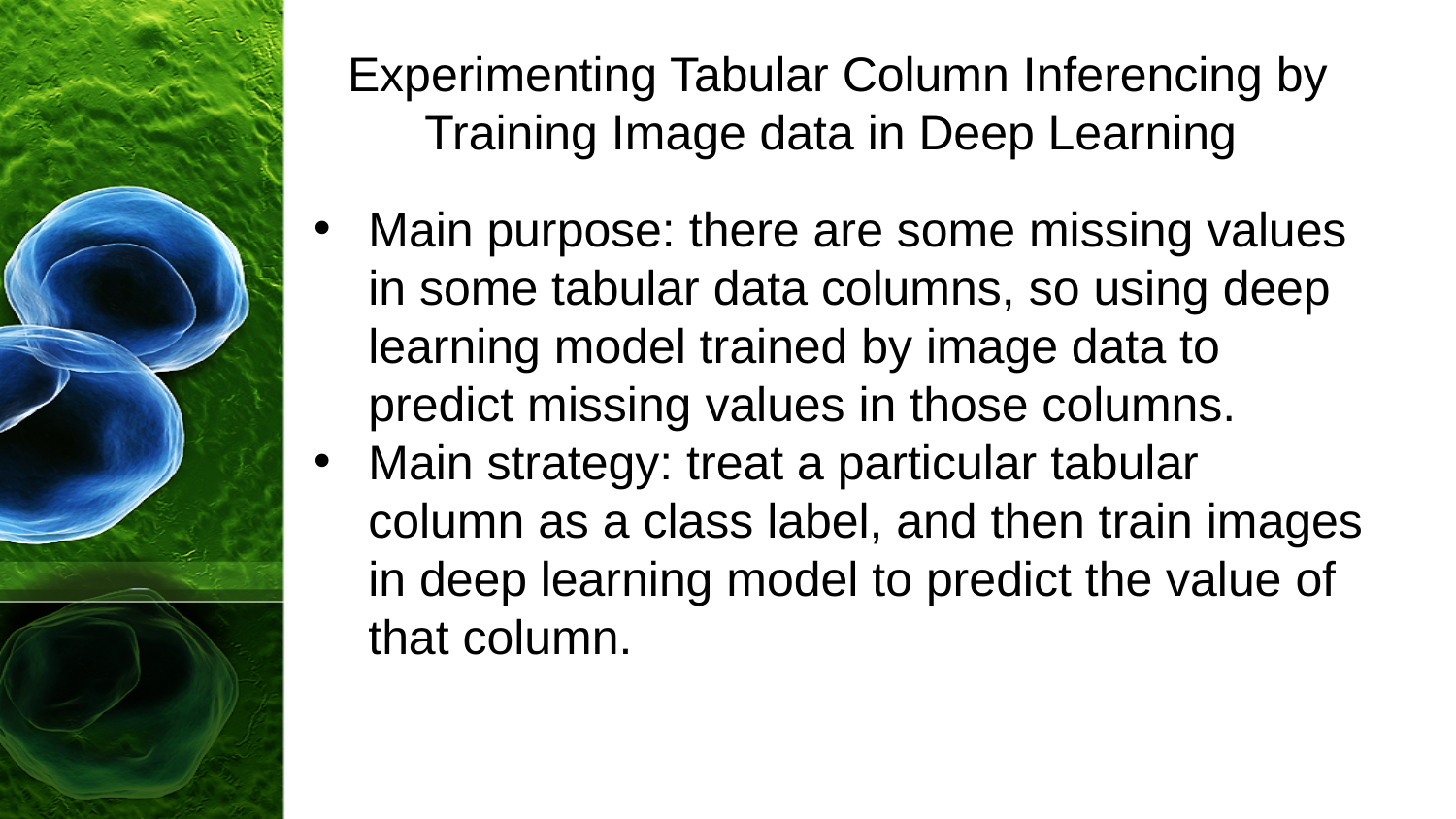

# Experimenting Tabular Column Inferencing by Training Image data in Deep Learning
Main purpose: there are some missing values in some tabular data columns, so using deep learning model trained by image data to predict missing values in those columns.
Main strategy: treat a particular tabular column as a class label, and then train images in deep learning model to predict the value of that column.